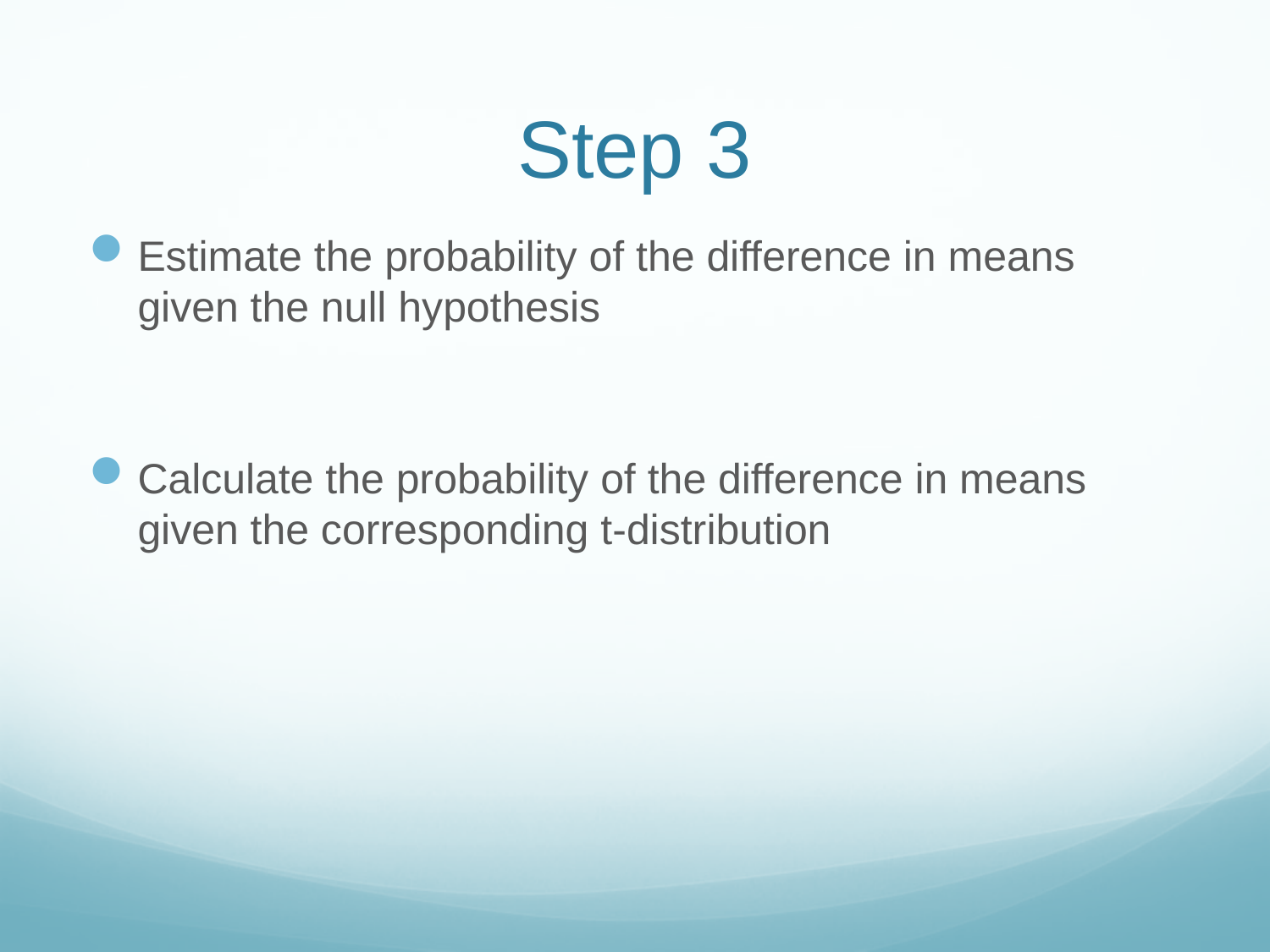

# Step 3
Estimate the probability of the difference in means given the null hypothesis

Calculate the probability of the difference in means given the corresponding t-distribution